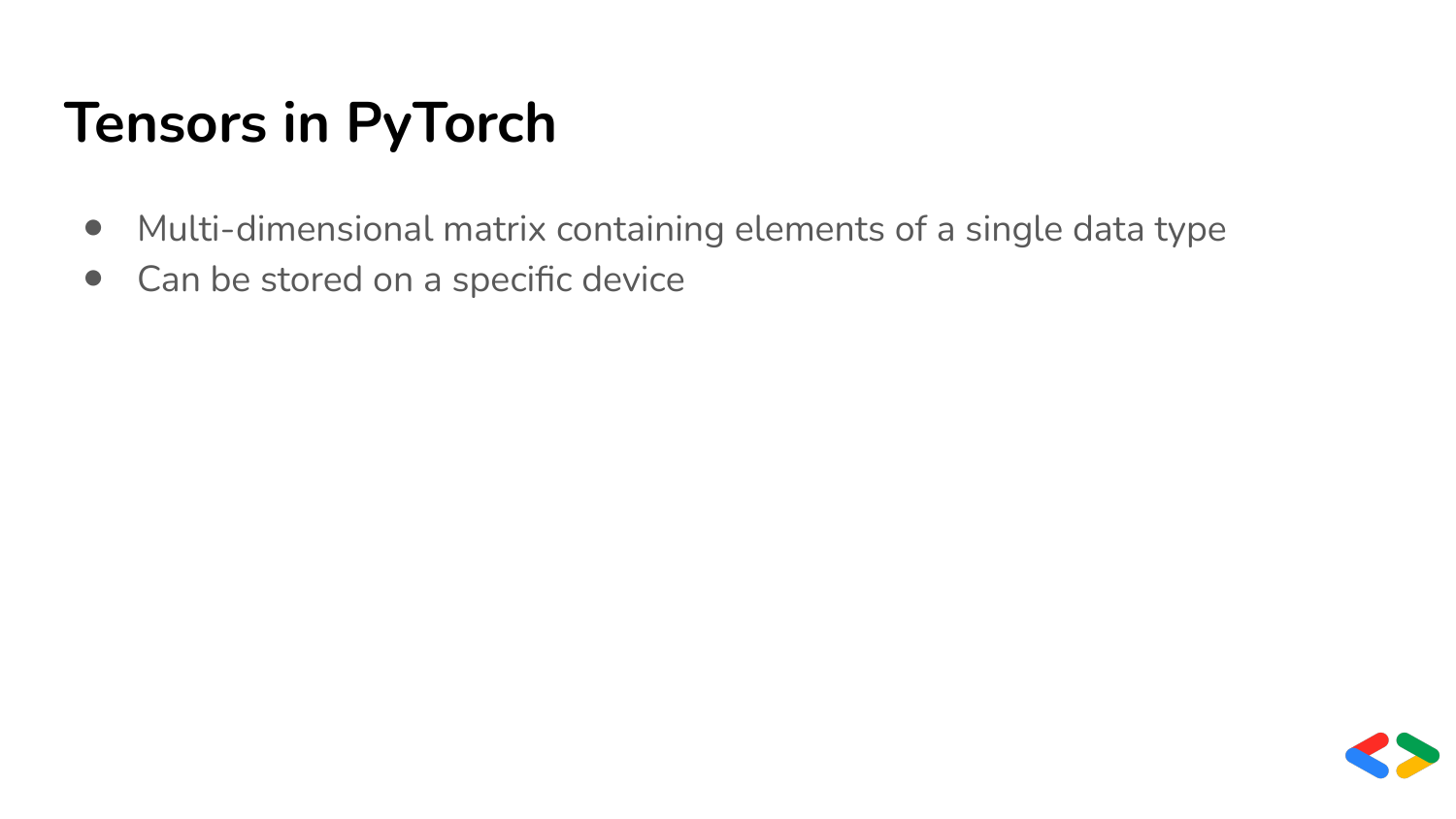

# Tensors in PyTorch
Multi-dimensional matrix containing elements of a single data type
Can be stored on a specific device